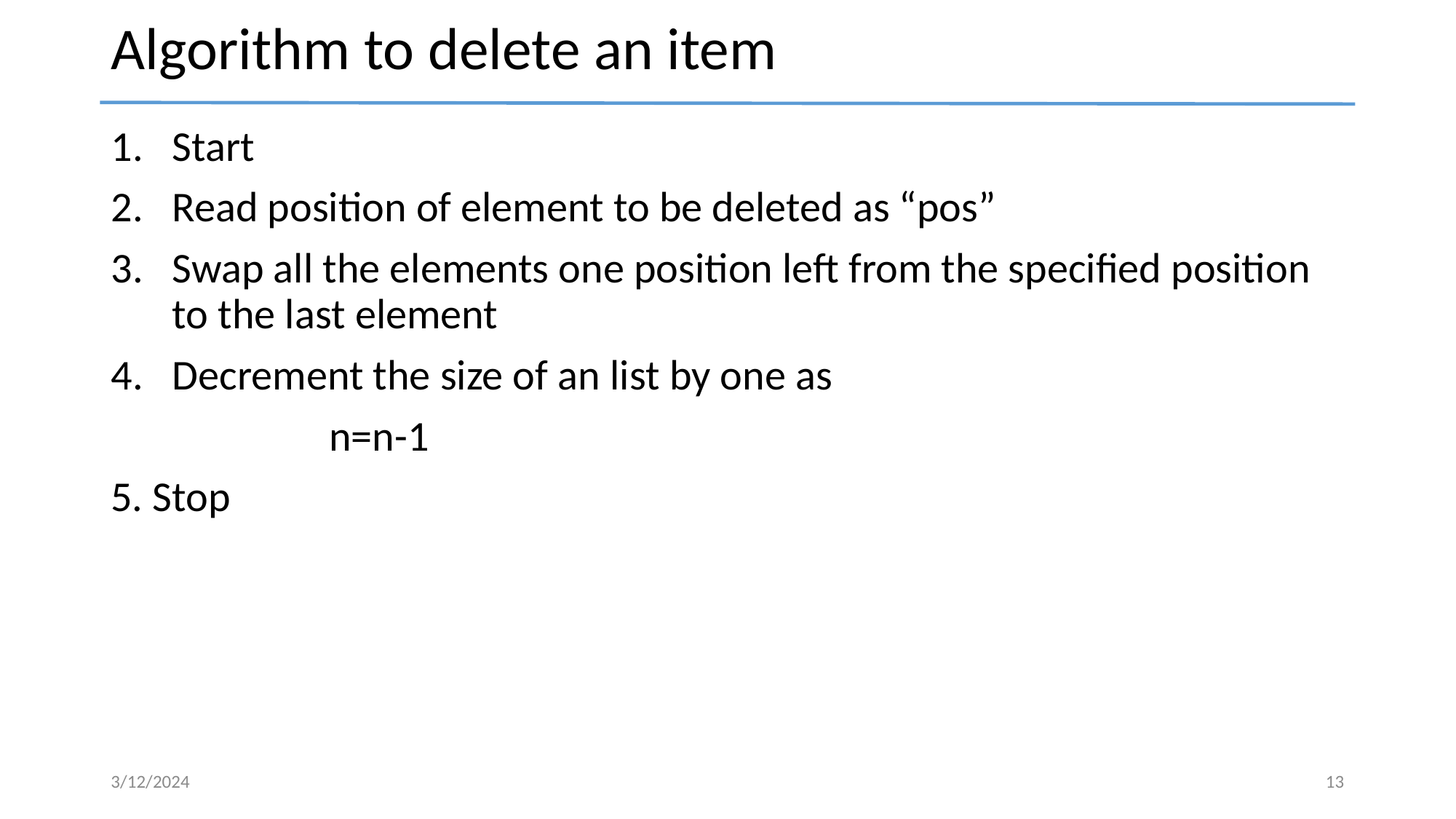

# Algorithm to delete an item
Start
Read position of element to be deleted as “pos”
Swap all the elements one position left from the specified position to the last element
Decrement the size of an list by one as
		n=n-1
5. Stop

3/12/2024
13